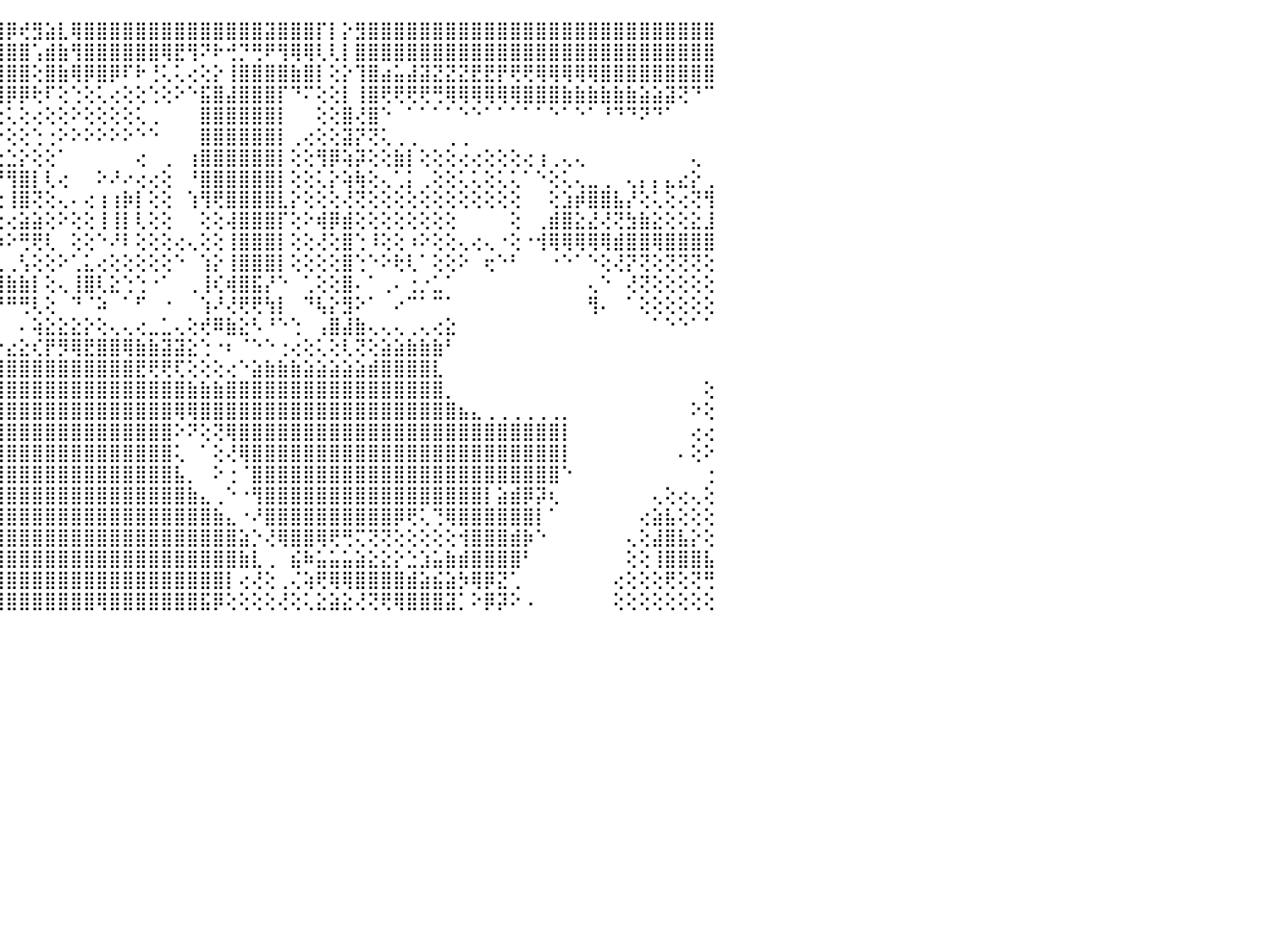

⣿⣿⣿⣿⣿⣿⣿⣿⣿⣿⣿⣿⢿⣿⣿⣿⣿⣿⣿⣿⣷⣷⣽⣿⣿⣿⣿⣿⣿⣿⣿⡿⢟⣝⢸⣿⢨⣿⢸⢕⢔⢸⣧⢅⣿⡿⢞⣻⣵⣇⢿⣿⣿⣿⣿⣿⣿⣿⣿⣿⣿⣿⣿⣿⣿⣽⣿⣿⣿⡏⡇⡕⣻⣿⣿⣿⣿⣿⣿⣿⣿⣿⣿⣿⣿⣿⣿⣿⣿⣿⣿⣿⣿⣿⣿⣿⣿⣿⣿⣿⠀
⣿⣿⣿⣿⣿⣿⣿⣿⣿⢟⠇⠑⠀⠁⠁⠁⠘⠝⢻⢿⣟⣟⣿⣿⣿⣿⣿⡿⣿⣿⣏⢕⢅⣿⣺⢟⢎⣿⢸⠕⡕⢼⣟⡙⣿⣿⣿⢡⣾⣷⢻⣿⣿⣿⣿⣿⣿⢿⣟⢻⠝⠗⢚⡙⢛⠟⢻⢿⢿⢇⢇⡇⣿⣿⣿⣿⣿⣿⣿⣿⣿⣿⣿⣿⣿⣿⣿⣿⣿⣿⣿⣿⣿⣿⣿⣿⣿⣿⣿⣿⠀
⣿⣿⣿⣿⣿⣿⣿⢿⠇⠁⠀⠀⠀⠀⠀⠀⠀⠀⠀⠁⠜⣿⣿⣿⣿⣿⣿⣷⣿⣿⣻⢱⢕⢯⢌⣿⣕⢟⣊⣅⣶⣿⣿⣿⣿⣿⣿⢕⣿⣷⢿⡿⣿⡿⠏⠗⢘⢅⢅⢔⢕⡕⢸⣿⣿⣿⣿⣷⣿⡇⢕⡕⢹⣿⣴⣥⣼⣽⣝⣝⣝⣟⣟⡟⢟⢟⢿⢿⢿⢿⢿⣿⣿⣿⣿⣿⣿⣿⣿⣿⠀
⣿⣿⣿⣿⣿⡿⢇⠁⠀⠀⠀⠀⠀⠀⠀⠀⠀⠀⠀⠀⠀⠌⣿⣿⣿⣿⣿⣿⣿⣿⢿⣾⡵⢜⣟⣷⣷⣸⣿⣿⣿⣿⣿⣯⣿⡿⡿⢗⠏⢕⢑⢕⢅⢔⢕⢕⢑⢕⠕⠑⣯⣿⣼⣿⣿⣿⡏⠙⠍⢕⢕⡇⢸⣿⢟⢟⢟⢟⢛⢿⢿⢿⢿⢿⢿⣿⣿⣿⣷⣷⣷⣷⣷⣷⣵⣵⣽⢝⠙⠉⠀
⣿⣿⣿⣿⣿⡧⠀⠀⠀⠀⠀⢀⢄⢄⢄⢄⢔⣔⣄⣄⣄⡄⢹⣿⣿⣿⢟⢇⢟⣿⣯⣵⣾⣿⡿⣼⣿⣽⣿⡿⢿⢻⠏⢛⢕⢅⢕⢔⢕⢕⠕⢕⢕⢕⢕⢅⢀⠀⠀⠀⣿⣿⣿⣿⣿⣿⡇⠀⠀⢕⢕⣿⢜⣿⠑⠀⠁⠁⠁⠁⠑⠑⠁⠁⠁⠁⠁⠑⠁⠑⠁⠘⠙⠙⠝⠙⠁⠀⠀⠀⠀
⣿⣿⣿⣿⣿⣧⠀⠀⢀⢀⢄⢕⢕⢕⢕⢱⣷⣿⢟⢟⢟⢿⡇⢏⢕⢕⢕⢕⢕⣿⣿⣿⣿⡿⢟⠏⢝⢑⢕⢅⢔⢕⠕⢕⡕⢕⢕⢑⢐⠕⠕⠕⠕⠕⠕⠑⠑⠀⠀⠀⣿⣿⣿⣿⣿⣿⡇⢀⢔⢕⢕⣽⡝⢝⢅⢀⢀⠀⠀⢀⢀⠀⠀⠀⠀⠀⠀⠀⠀⠀⠀⠀⠀⠀⠀⠀⠀⠀⠀⠀⠀
⣿⣿⣿⣿⣿⣿⡄⠀⢕⢕⢕⣱⣷⣧⣾⣿⣷⣧⣕⡅⢑⠕⢕⣕⡕⢕⢕⢑⢕⠟⢟⢏⢅⢕⢔⢕⢑⠑⠁⠕⠕⠕⠕⠑⢕⣑⡕⢕⢕⠁⠀⠀⠀⠀⠀⢔⠀⢀⠀⢰⣿⣿⣿⣿⣿⣿⡇⢕⢕⢻⡿⢵⡽⢕⢕⣷⡇⢕⢕⢕⢔⢔⢕⢕⢕⢔⢰⢀⢄⢄⠀⠀⠀⠀⠀⠀⠀⠀⢄⠀⠀
⣿⣿⣿⣿⣿⣿⣧⢀⢑⢱⣷⣿⣿⣿⣿⣿⡿⢿⣿⣷⡵⢕⣷⣽⢕⢁⡁⠁⢅⢕⢑⠁⢁⢑⢑⣅⢕⢔⢀⠀⠀⢀⢀⢀⡜⢻⣿⡇⢇⢔⠀⠀⠕⠜⠔⢔⢔⢕⠀⠘⣿⣿⣿⣿⣿⣿⡇⢕⢕⢅⡕⢵⢷⢕⢄⢁⡅⢀⢕⢕⢅⢅⢕⢅⢅⠁⠑⢕⢅⢄⣀⢀⠀⢄⡄⡄⣄⣔⡕⢀⠀
⠕⠕⠝⢹⣿⣿⣾⢇⢱⣿⣿⣷⣿⣿⣿⡿⢇⢕⢕⢜⢕⢜⢝⣝⡗⢗⢕⢔⢕⢕⢕⢕⡅⢕⢕⢇⢕⢕⢔⠔⠕⠕⢜⠙⢕⢸⣿⢝⢕⢄⠄⢔⢰⢰⡷⡇⢕⢕⠀⢱⢻⢟⣿⣿⣿⣿⣇⡕⢕⢕⢕⢜⢝⢕⢕⢕⢕⢕⢕⢕⢕⢕⢕⢕⢕⠀⠀⢕⣱⡾⣿⣿⣧⡜⢕⢅⢕⢔⢝⢻⠀
⢔⢕⢕⢸⣿⣿⣿⣵⣿⣿⣿⣿⢟⢝⢕⢕⢕⢕⢕⢕⢕⢹⣿⡿⢿⢿⢟⢕⢕⢕⢕⢕⢿⢇⢕⢕⢕⢕⢕⢕⢕⠕⢕⠀⢕⢔⣵⣵⢕⠕⢕⢕⢸⢸⡇⢇⢕⢕⠀⠀⢕⢕⢼⣿⣿⣿⡏⢕⠕⢾⡿⣾⢕⢕⢕⢕⢕⢕⢕⢕⠀⠀⠀⠀⢕⠀⢀⣾⣿⣕⣜⢜⢝⣳⣷⣕⢕⢕⣕⣸⠀
⢕⢕⢕⢸⣿⣿⣿⣿⣿⣿⣿⣟⢕⢕⢕⢕⢕⢕⢕⢕⢕⣵⢷⠷⠾⠧⢕⢇⢱⢷⢞⢉⠛⠛⢟⢱⢵⢵⢵⡵⠵⠴⠧⠴⠵⠕⢛⢟⢇⠀⢕⢕⠑⠜⠇⢕⢕⢕⢔⢄⢕⢕⢸⣿⣿⣿⡇⢕⢕⢜⢕⣿⢑⠸⢕⢕⠰⠕⢕⢕⢄⢔⢄⠐⢕⠐⢺⢿⢿⢿⢿⢿⣾⣿⣿⢿⣿⣿⣿⣿⠀
⠅⠅⢕⢕⡿⢏⢕⢁⢙⠙⢝⢇⢕⢕⢕⢕⢕⣱⢱⢵⢜⢓⠑⠃⠀⢠⣴⢇⢵⠕⢇⠑⣡⢕⣕⣕⣕⣵⡾⢻⡕⢔⣀⢀⢀⢀⢣⢕⢕⠕⢁⣅⢔⢕⢕⢕⢕⢕⠑⠀⢱⡕⢸⣿⣿⣿⡇⢕⢕⢕⢕⣿⢑⠑⠕⢗⢇⠁⢕⢕⠕⠀⢖⠑⠃⠀⠀⠐⠑⠁⠑⢕⢜⡝⢝⢕⢝⢝⢝⢕⠀
⠅⢄⢕⢕⢕⢕⢕⢕⢕⢔⢄⢑⠑⢕⢕⢕⣈⡁⢑⠑⠑⠀⠀⠀⠀⠑⢕⢅⢔⢆⢅⠔⢿⣿⣿⣿⠿⣿⣿⣿⣷⣾⣿⣿⣿⣷⣷⡇⢕⢄⢸⣿⢇⣕⢑⢑⠐⠁⠀⢀⢸⢎⢾⣿⣯⡜⠑⠀⢁⢕⢕⣿⠄⠁⢀⠄⢐⡐⣁⠁⠀⠀⠀⠀⠀⠀⠀⠀⠀⠀⢄⠑⠀⢜⢝⢕⢕⢕⢕⢕⠀
⢅⢕⢕⢕⢕⢕⢕⢕⢕⢕⢕⢕⢔⠁⠕⢟⢏⢝⢝⢡⢲⢆⢔⠴⣔⡄⢑⠁⢡⠁⠁⠀⠘⠝⠟⠃⠀⠙⠛⢛⠟⠟⠛⠛⠛⠛⢛⢇⢕⠀⠙⠈⠵⠀⠁⠋⠀⠐⠀⠀⢱⠜⢜⢟⢟⢳⡇⠀⠙⢧⡕⣻⠕⠁⠀⠔⠉⠁⠉⠁⠀⠀⠀⠀⠀⠀⠀⠀⠀⠀⢻⠄⠀⠁⢕⢕⢕⢕⢕⢕⠀
⢕⢕⢕⢕⠕⠕⠁⠁⠀⠀⠀⠀⠀⠀⠀⠕⢥⣱⢕⢕⢕⢕⢕⢕⢜⢝⢝⢋⢕⡲⢖⢔⢄⢁⢀⠐⠀⠀⠀⠀⠀⠀⠀⠄⠁⠀⠄⢵⣕⣕⣕⡕⢕⢄⢄⢔⣀⣁⢄⢕⢞⠿⣷⣕⠣⠘⠑⢑⠀⢠⣿⣼⣷⢄⢄⢄⢀⢄⢔⣕⠀⠀⠀⠀⠀⠀⠀⠀⠀⠀⠀⠀⠀⠀⠀⠁⠑⠑⠁⠁⠀
⢕⠑⠁⠁⠀⠀⠀⠀⠀⠀⠀⠀⠀⠀⠀⠀⢜⢾⣿⡷⣵⣕⢕⢕⣕⣕⡕⢕⢕⡅⢕⢕⢑⢕⡣⢕⠕⢔⢔⢔⢔⢔⠔⣔⡐⣔⣕⢎⡟⡻⢿⣟⣿⣿⢿⣷⣷⣽⣽⣕⢑⠐⠆⠈⠑⠑⢐⢔⢕⢅⢕⢇⢝⢕⣵⣵⣷⣷⣷⠃⠀⠀⠀⠀⠀⠀⠀⠀⠀⠀⠀⠀⠀⠀⠀⠀⠀⠀⠀⠀⠀
⠀⠀⠀⠀⠀⠀⠀⠀⠀⠀⠀⠀⠀⠀⠀⠀⠕⢰⣾⣿⣿⣿⣿⣿⣿⣿⣿⣿⣿⣿⣿⣿⣿⣿⣿⣿⣿⣿⣿⣿⣿⣿⣿⣿⣿⣿⣿⣿⣿⣿⣿⣿⣿⣿⣿⣟⢟⢟⢏⢕⢕⢕⢔⠑⣵⣷⣷⣷⣵⣵⣵⣵⣵⣾⣿⣿⣿⣿⣇⠀⠀⠀⠀⠀⠀⠀⠀⠀⠀⠀⠀⠀⠀⠀⠀⠀⠀⠀⠀⠀⠀
⠀⠀⠀⠀⠀⠀⠀⠀⠀⠀⠀⠀⠀⠀⠀⠀⠀⢜⣻⣿⣿⣿⣿⣿⣿⣿⣿⣿⣿⣿⣿⣿⣿⣏⣝⣙⣝⣝⣕⣄⣋⣽⣿⣿⣿⣿⣿⣿⣿⣿⣿⣿⣿⣿⣿⣿⣿⣿⣿⣷⣷⣷⣿⣿⣿⣿⣿⣿⣿⣿⣿⣿⣿⣿⣿⣿⣿⣿⣿⡀⠀⠀⠀⠀⠀⠀⠀⠀⠀⠀⠀⠀⠀⠀⠀⠀⠀⠀⠀⢕⠀
⠀⠀⠀⠀⠀⠀⠀⠀⠀⠀⠀⠀⠀⠀⠀⠀⠀⠀⢸⣿⣿⣿⣿⣿⣿⣿⣿⣿⣿⣿⣿⣿⣿⣿⣿⣿⣿⣿⣿⣿⣿⣿⣿⣿⣿⣿⣿⣿⣿⣿⣿⣿⣿⣿⣿⣿⣿⣿⢿⢿⣿⣿⣿⣿⣿⣿⣿⣿⣿⣿⣿⣿⣿⣿⣿⣿⣿⣿⣿⣿⣦⣄⢀⢀⢀⢀⢀⢀⡀⠀⠀⠀⠀⠀⠀⠀⠀⠀⠕⢕⠀
⠀⠀⠀⠀⠀⠀⠀⠀⠀⠀⠀⠀⠀⠀⠀⠀⠀⠀⠑⢻⣿⣿⣿⣿⣿⣿⣿⣿⣿⣿⣿⣿⣿⣿⣿⣿⣿⣿⣿⣿⣿⣿⣿⣿⣿⣿⣿⣿⣿⣿⣿⣿⣿⣿⣿⣿⣿⣿⠕⠝⢕⢝⢿⣿⣿⣿⣿⣿⣿⣿⣿⣿⣿⣿⣿⣿⣿⣿⣿⣿⣿⣿⣿⣿⣿⣿⣿⣿⡇⠀⠀⠀⠀⠀⠀⠀⠀⠀⢔⢔⠀
⠀⠀⠀⠀⠀⠀⠀⠀⠀⠀⢀⣀⣄⣄⢄⠄⠀⠀⠀⢜⣿⣿⣿⣿⣿⣿⣿⣿⣿⣿⣿⣿⣿⣿⣿⣿⣿⣿⣿⣿⣿⣿⣿⣿⣿⣿⣿⣿⣿⣿⣿⣿⣿⣿⣿⣿⣿⣿⢅⠀⠁⢕⢜⢿⣿⣿⣿⣿⣿⣿⣿⣿⣿⣿⣿⣿⣿⣿⣿⣿⣿⣿⣿⣿⣿⣿⣿⣿⡇⠀⠀⠀⠀⠀⠀⠀⠀⠄⢕⠕⠀
⠀⠀⢀⠀⢄⢄⠔⠔⠐⢑⢉⢅⢅⢔⠴⠔⠄⠀⠀⠁⢹⣿⣿⣿⣿⣿⣿⣿⣿⣿⣿⣿⣿⣿⣿⣿⣿⣿⣿⣿⣿⣿⣿⣿⣿⣿⣿⣿⣿⣿⣿⣿⣿⣿⣿⣿⣿⣿⣧⡀⠀⠕⢐⠈⣿⣿⣿⣿⣿⣿⣿⣿⣿⣿⣿⣿⣿⣿⣿⣿⣿⣿⣿⣿⣿⣿⣿⣿⠑⠀⠀⠀⠀⠀⠀⠀⠀⠀⠀⢐⠀
⠀⠀⢘⢅⢄⠔⠔⠑⢑⢁⢅⢅⠔⠖⠔⠑⠑⠀⠀⠀⢸⣿⣿⣿⣿⣿⣿⣿⣿⣿⣿⣿⣿⣿⣿⣿⣿⣿⣿⣿⣿⣿⣿⣿⣿⣿⣿⣿⣿⣿⣿⣿⣿⣿⣿⣿⣿⣿⣿⣷⣄⢀⠑⠐⢻⣿⣿⣿⣿⣿⣿⣿⣿⣿⣿⣿⣿⣿⣿⣿⣿⣿⡇⣵⣾⡿⡽⢆⠀⠀⠀⠀⠀⠀⠀⢄⢕⢔⢄⢕⠀
⠀⠀⢁⢅⢔⠔⠕⠑⠁⠁⠀⠀⠀⠀⠀⠀⠀⠀⠄⢦⢕⣿⣿⣿⣿⣿⣿⣿⣿⣿⣿⣿⣿⣿⣿⣿⣿⣿⣿⣿⣿⣿⣿⣿⣿⣿⣿⣿⣿⣿⣿⣿⣿⣿⣿⣿⣿⣿⣿⣿⣿⣷⣄⠐⠜⣿⣿⣿⣿⣿⣿⣿⣿⣿⣿⡿⢟⢅⢙⢿⣿⣿⣿⣿⣿⣿⡇⠁⠀⠀⠀⠀⠀⠀⢔⣵⣧⢕⢕⢕⠀
⠀⠀⠁⠀⠀⠀⠀⠀⠀⠀⠀⠀⠀⠀⠀⠀⠀⠀⠀⢕⠑⢿⣿⣿⣿⣿⣿⣿⣿⣿⣿⣿⣿⣿⣿⣿⣿⣿⣿⣿⣿⣿⣿⣿⣿⣿⣿⣿⣿⣿⣿⣿⣿⣿⣿⣿⣿⣿⣿⣿⣿⣿⣿⣵⡑⢜⢿⣿⣿⢿⢟⢛⢍⢝⢝⢕⢕⢕⢕⢕⢺⣿⣿⣿⣾⡷⠑⠀⠀⠀⠀⠀⠀⢄⢕⣼⣿⣧⡕⢕⠀
⠀⠀⠀⠀⠀⢀⠄⡄⣔⢔⢕⢔⢀⠀⠀⠀⠀⠀⠁⠁⠀⢻⣿⣿⣿⣿⣿⣿⣿⣿⣿⣿⣿⣿⣿⣿⣿⣿⣿⣿⣿⣿⣿⣿⣿⣿⣿⣿⣿⣿⣿⣿⣿⣿⣿⣿⣿⣿⣿⣿⣿⣿⣿⣷⣇⢀⠀⣮⠷⣥⣥⣥⣵⣕⣕⡕⣑⣱⣥⣷⣾⣿⣿⣿⣿⠃⠀⠀⠀⠀⠀⠀⠀⢕⢕⢸⣿⣿⣿⣧⠀
⠀⠀⠀⢕⣵⣾⣿⣿⣿⣷⣕⢕⠀⠀⠀⠀⠀⠀⠀⠀⠀⢸⣿⣿⣿⣿⣿⣿⣿⣿⣿⣿⣿⣿⣿⣿⣿⣿⣿⣿⣿⣿⣿⣿⣿⣿⣿⣿⣿⣿⣿⣿⣿⣿⣿⣿⣿⣿⣿⣿⣿⣿⡇⢔⢜⢕⢀⢌⢵⢟⢿⢿⣿⣿⣿⣿⣾⣵⣮⣵⡳⢿⡿⣝⢁⠀⠀⠀⠀⠀⠀⠀⢔⢕⢕⢕⢟⢕⢝⢛⠀
⠀⠀⠀⢕⢻⣿⣿⣿⣿⣿⣿⡕⠀⠀⠀⠀⠀⠀⠀⠀⠑⢌⣿⣿⣿⣿⣿⣿⣿⣿⣿⣿⣿⣿⣿⣿⣿⣿⣿⣿⣿⣿⢿⢿⢿⣿⣿⣿⣿⣿⣿⣿⢿⣿⣿⣿⣿⣿⣿⣿⣯⡿⢕⢕⢕⢕⢜⢕⢅⣕⣵⣕⢜⢝⢟⢿⣿⣿⣿⣽⡁⠕⡿⡽⠕⠠⠀⠀⠀⠀⠀⠀⢕⢕⢕⢕⢕⢕⢕⢕⠀
⠀⠀⠀⠀⠀⠀⠀⠀⠀⠀⠀⠀⠀⠀⠀⠀⠀⠀⠀⠀⠀⠀⠀⠀⠀⠀⠀⠀⠀⠀⠀⠀⠀⠀⠀⠀⠀⠀⠀⠀⠀⠀⠀⠀⠀⠀⠀⠀⠀⠀⠀⠀⠀⠀⠀⠀⠀⠀⠀⠀⠀⠀⠀⠀⠀⠀⠀⠀⠀⠀⠀⠀⠀⠀⠀⠀⠀⠀⠀⠀⠀⠀⠀⠀⠀⠀⠀⠀⠀⠀⠀⠀⠀⠀⠀⠀⠀⠀⠀⠀⠀